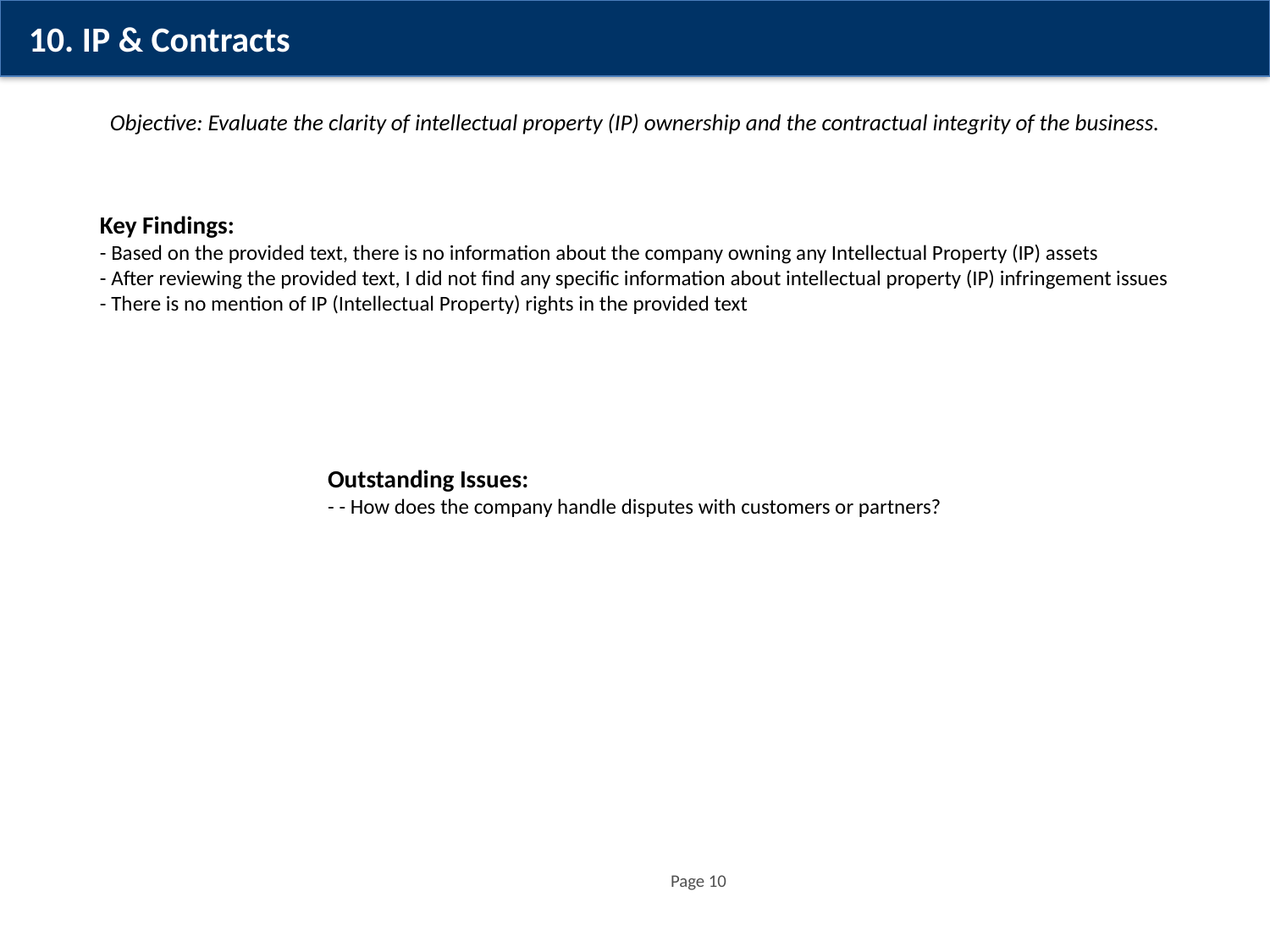

10. IP & Contracts
Objective: Evaluate the clarity of intellectual property (IP) ownership and the contractual integrity of the business.
Key Findings:
- Based on the provided text, there is no information about the company owning any Intellectual Property (IP) assets
- After reviewing the provided text, I did not find any specific information about intellectual property (IP) infringement issues
- There is no mention of IP (Intellectual Property) rights in the provided text
Outstanding Issues:
- - How does the company handle disputes with customers or partners?
Page 10